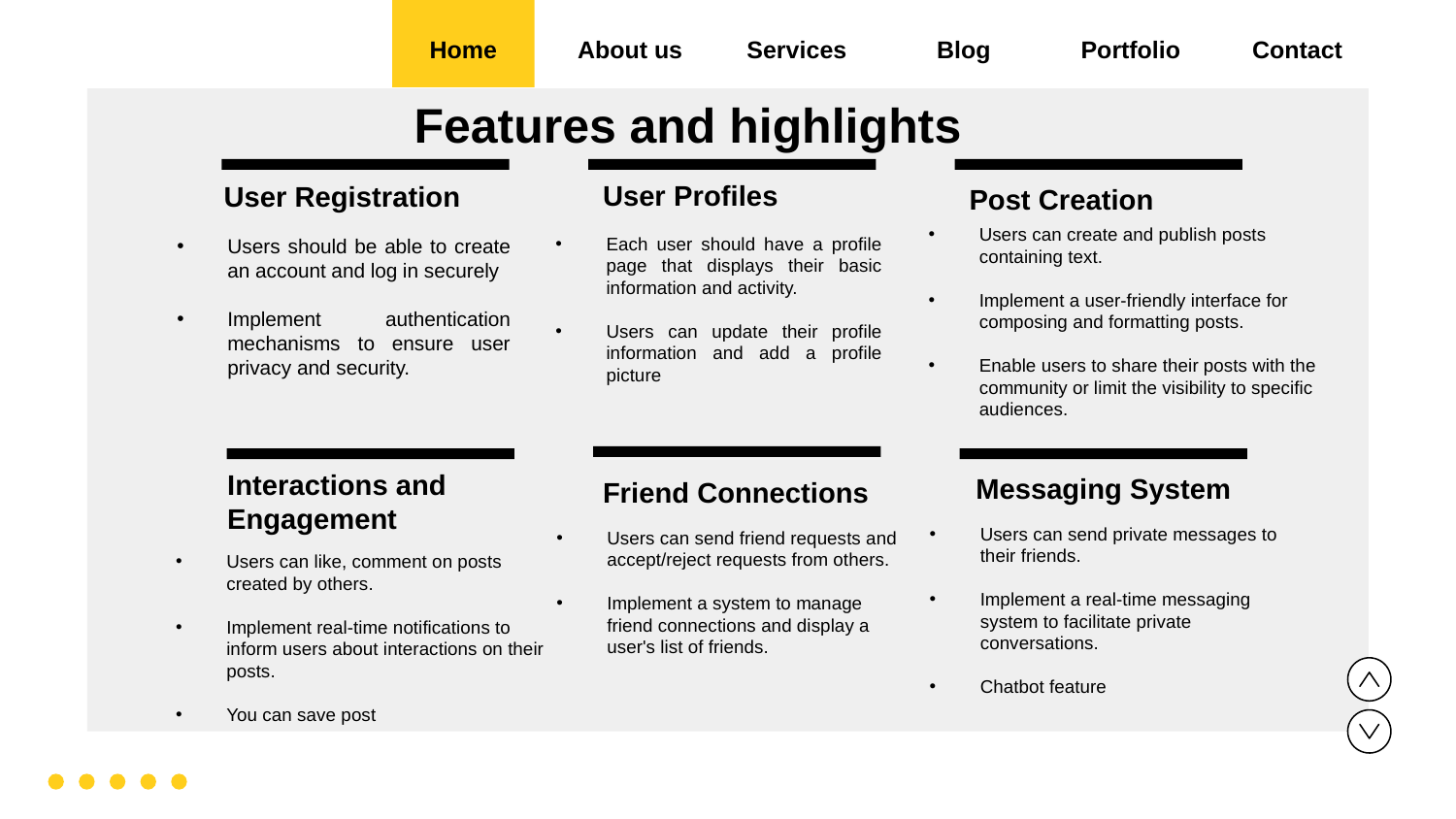

Home
About us
Services
Blog
Portfolio
Contact
Features and highlights
# User Profiles
Post Creation

User Registration
Users can create and publish posts containing text.

Implement a user-friendly interface for composing and formatting posts.

Enable users to share their posts with the community or limit the visibility to specific audiences.
Each user should have a profile page that displays their basic information and activity.

Users can update their profile information and add a profile picture
Users should be able to create an account and log in securely

Implement authentication mechanisms to ensure user privacy and security.
Messaging System

Friend Connections

Interactions and
Engagement
Users can send private messages to their friends.

Implement a real-time messaging system to facilitate private conversations.

Chatbot feature
Users can send friend requests and accept/reject requests from others.

Implement a system to manage friend connections and display a user's list of friends.
Users can like, comment on posts created by others.

Implement real-time notifications to inform users about interactions on their posts.

You can save post